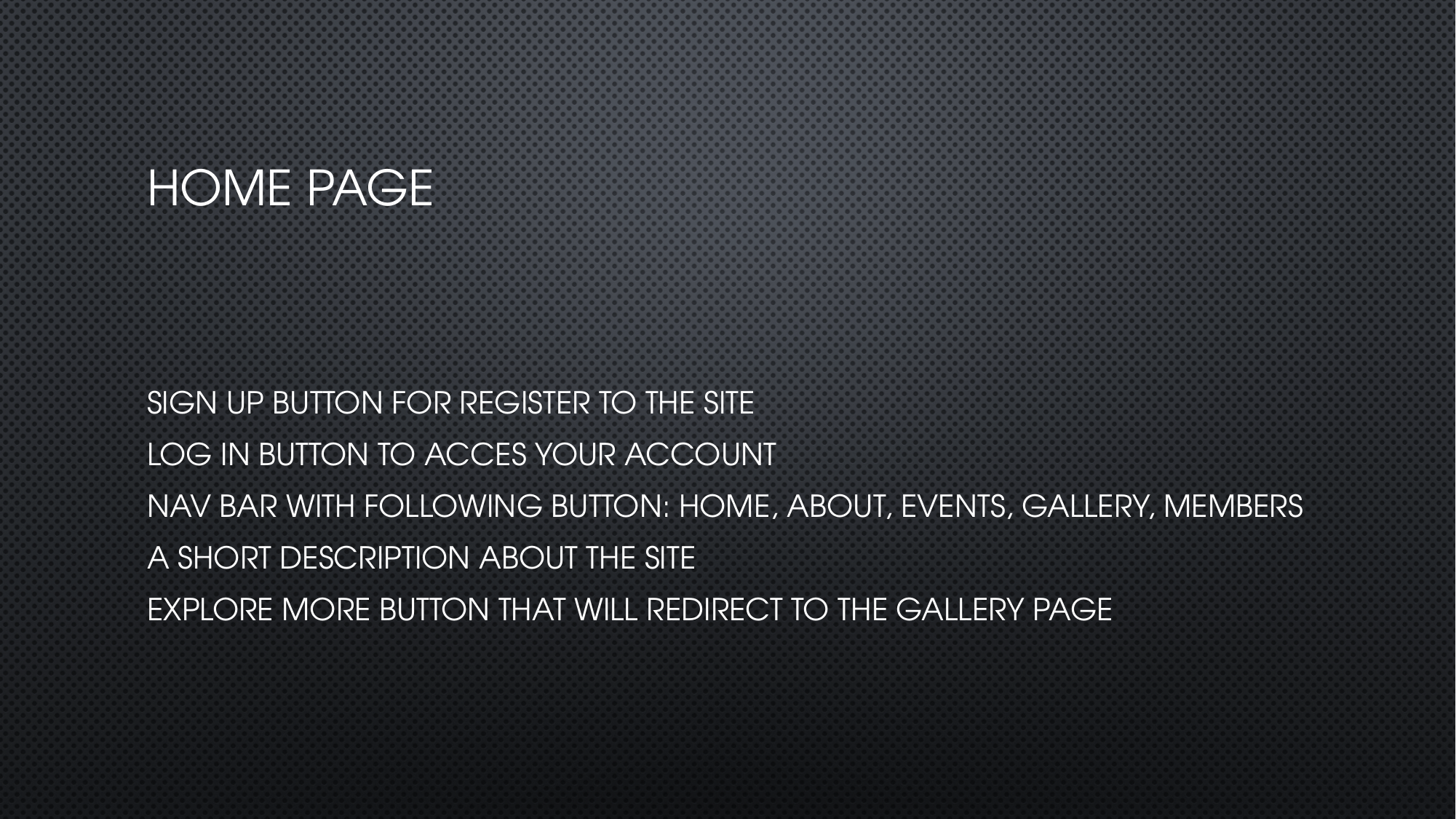

# Home page
Sign up button for register to the site
Log in button to acces your account
Nav bar with following button: Home, About, Events, Gallery, Members
A short description about the site
Explore more button that will redirect to the gallery page